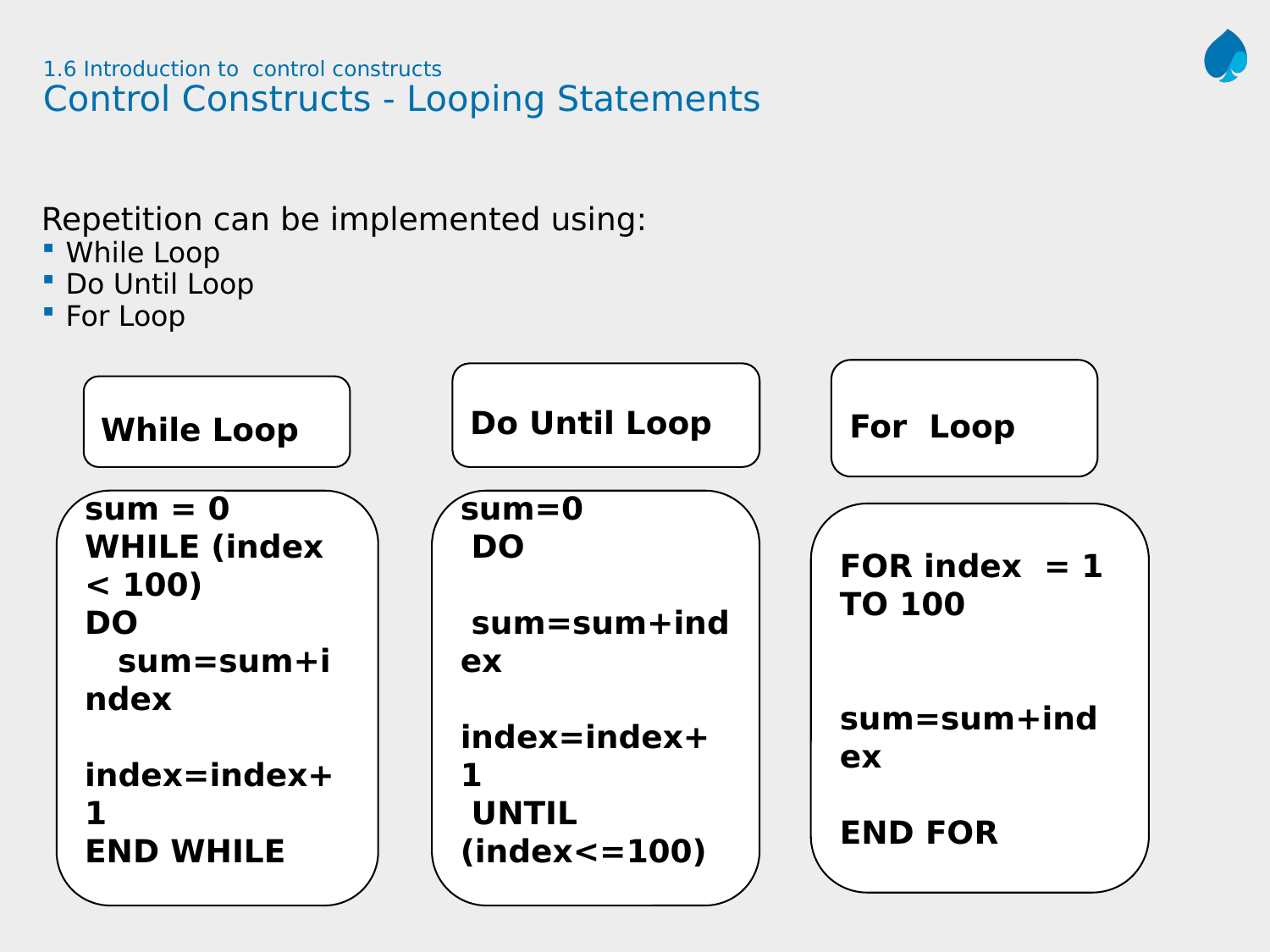

# 1.6 Introduction to  control constructs Control Constructs - Looping Statements
Repetition can be implemented using:
While Loop
Do Until Loop
For Loop

For  Loop
Do Until Loop
While Loop

sum = 0
WHILE (index < 100)
DO
   sum=sum+index
    index=index+1
END WHILE

sum=0
 DO
   sum=sum+index
   index=index+1
 UNTIL (index<=100)

FOR index  = 1  TO 100

 sum=sum+index
END FOR